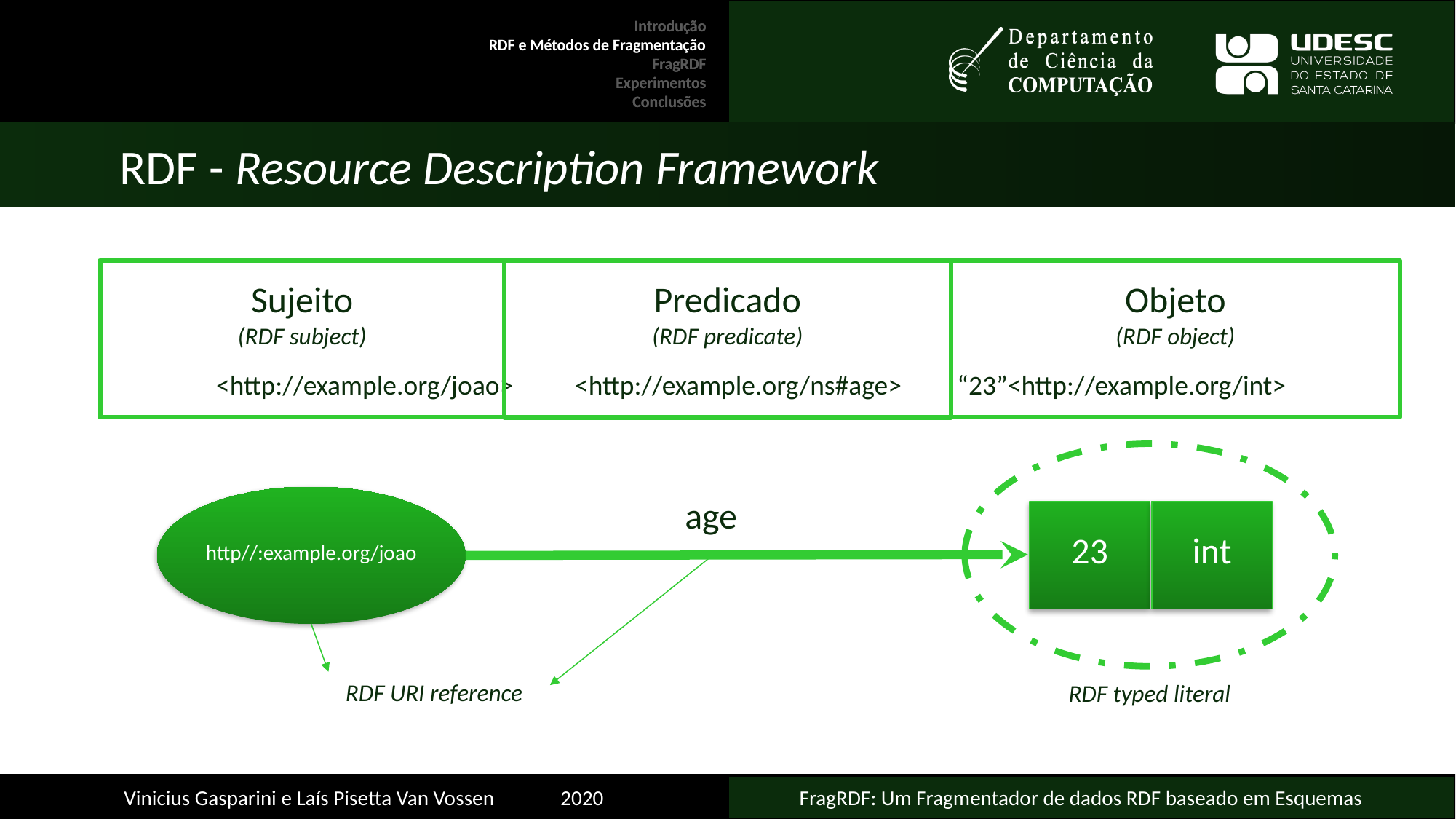

Introdução
RDF e Métodos de Fragmentação
FragRDF
Experimentos
Conclusões
	RDF - Resource Description Framework

Sujeito
(RDF subject)
Predicado
(RDF predicate)
Objeto
(RDF object)
<http://example.org/joao>          <http://example.org/ns#age>         “23”<http://example.org/int>

age

23
int
http//:example.org/joao

RDF URI reference
RDF typed literal